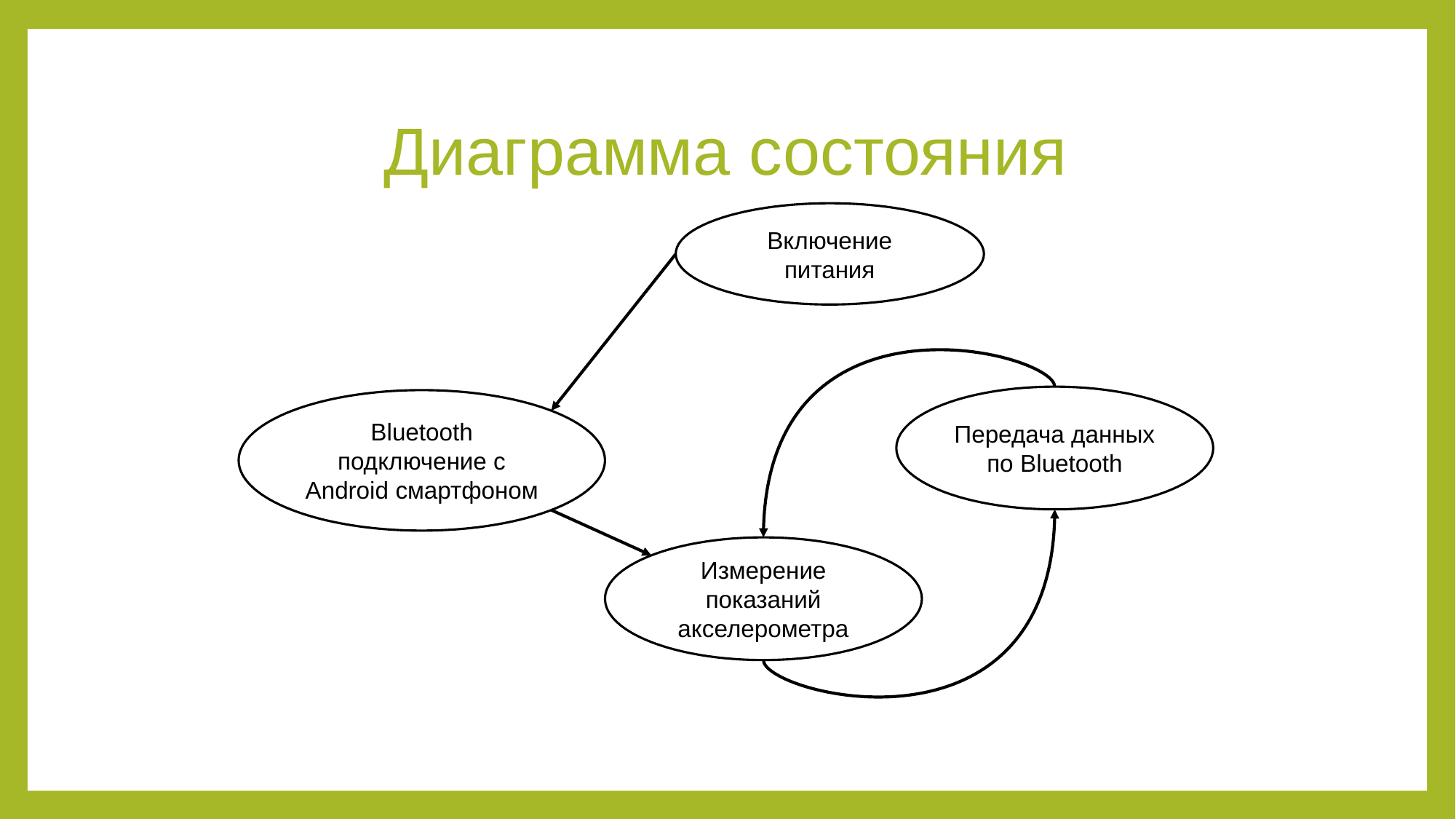

# Диаграмма состояния
Включение питания
Передача данных по Bluetooth
Bluetooth подключение с Android смартфоном
Измерение показаний акселерометра